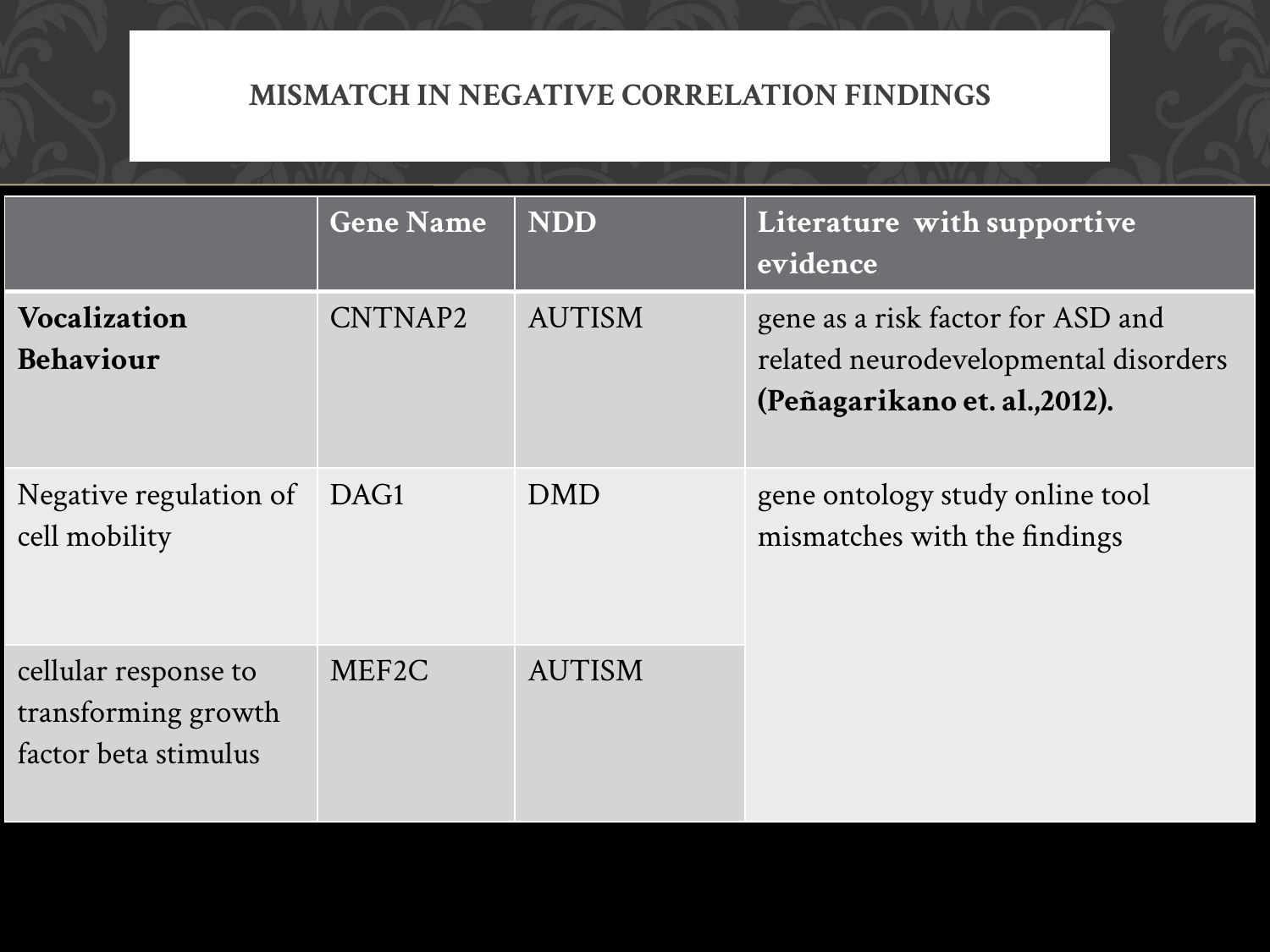

# Mismatch in negative correlation findings
|  | Gene Name | NDD | Literature with supportive evidence |
| --- | --- | --- | --- |
| Vocalization Behaviour | CNTNAP2 | AUTISM | gene as a risk factor for ASD and related neurodevelopmental disorders (Peñagarikano et. al.,2012). |
| Negative regulation of cell mobility | DAG1 | DMD | gene ontology study online tool mismatches with the findings |
| cellular response to transforming growth factor beta stimulus | MEF2C | AUTISM |  |